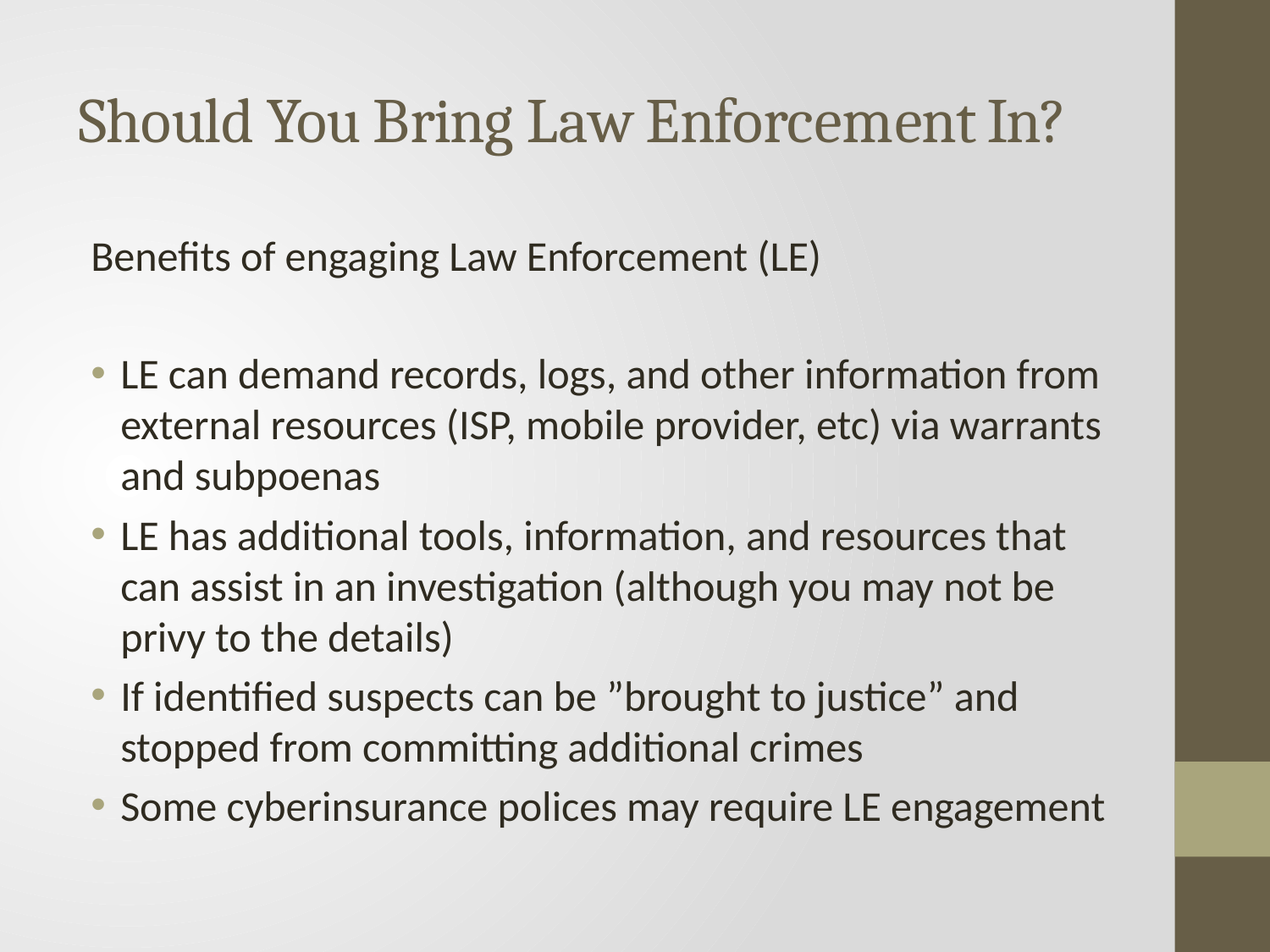

# Should You Bring Law Enforcement In?
Benefits of engaging Law Enforcement (LE)

LE can demand records, logs, and other information from external resources (ISP, mobile provider, etc) via warrants and subpoenas
LE has additional tools, information, and resources that can assist in an investigation (although you may not be privy to the details)
If identified suspects can be ”brought to justice” and stopped from committing additional crimes
Some cyberinsurance polices may require LE engagement